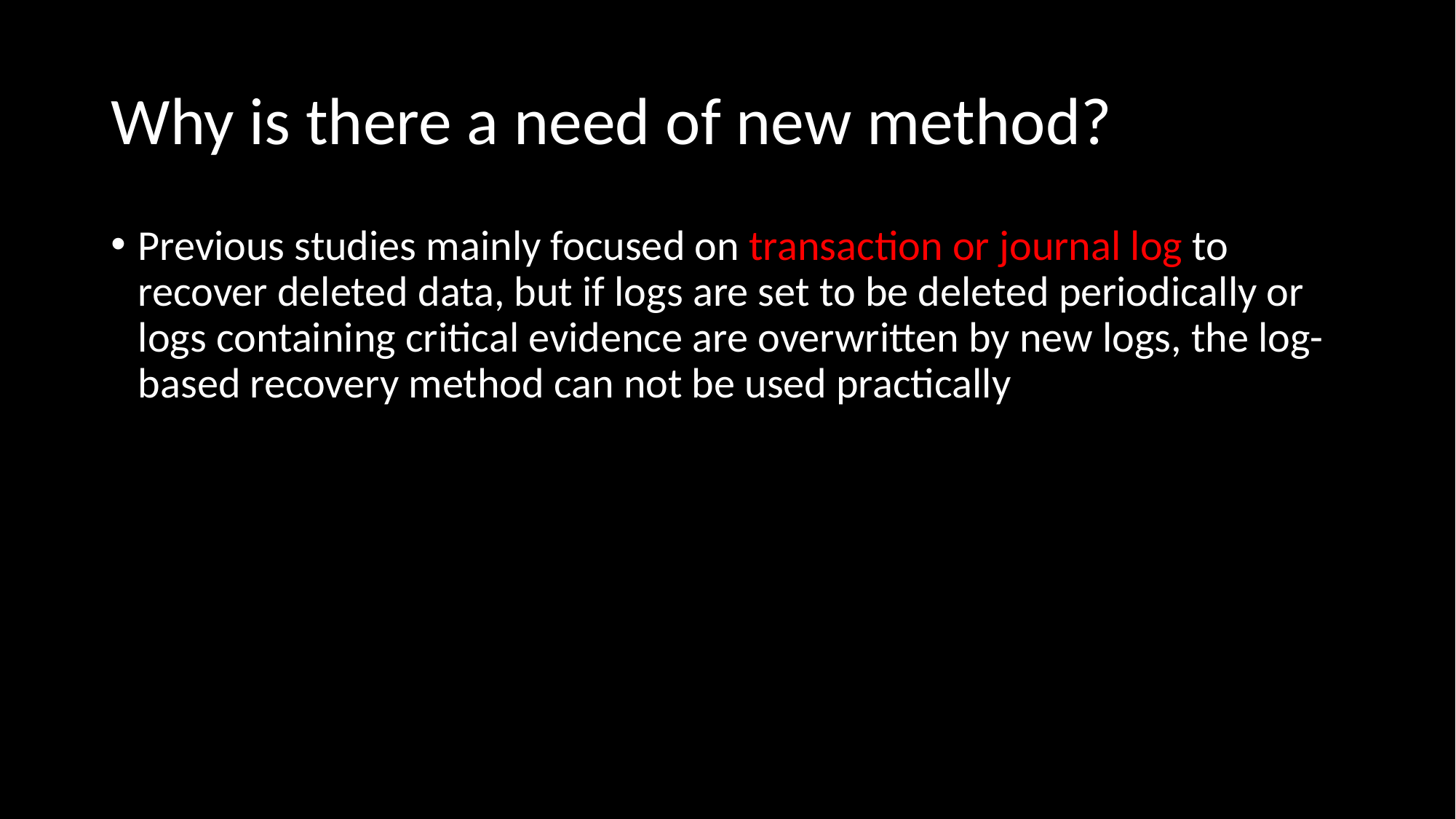

# Why is there a need of new method?
Previous studies mainly focused on transaction or journal log to recover deleted data, but if logs are set to be deleted periodically or logs containing critical evidence are overwritten by new logs, the log-based recovery method can not be used practically